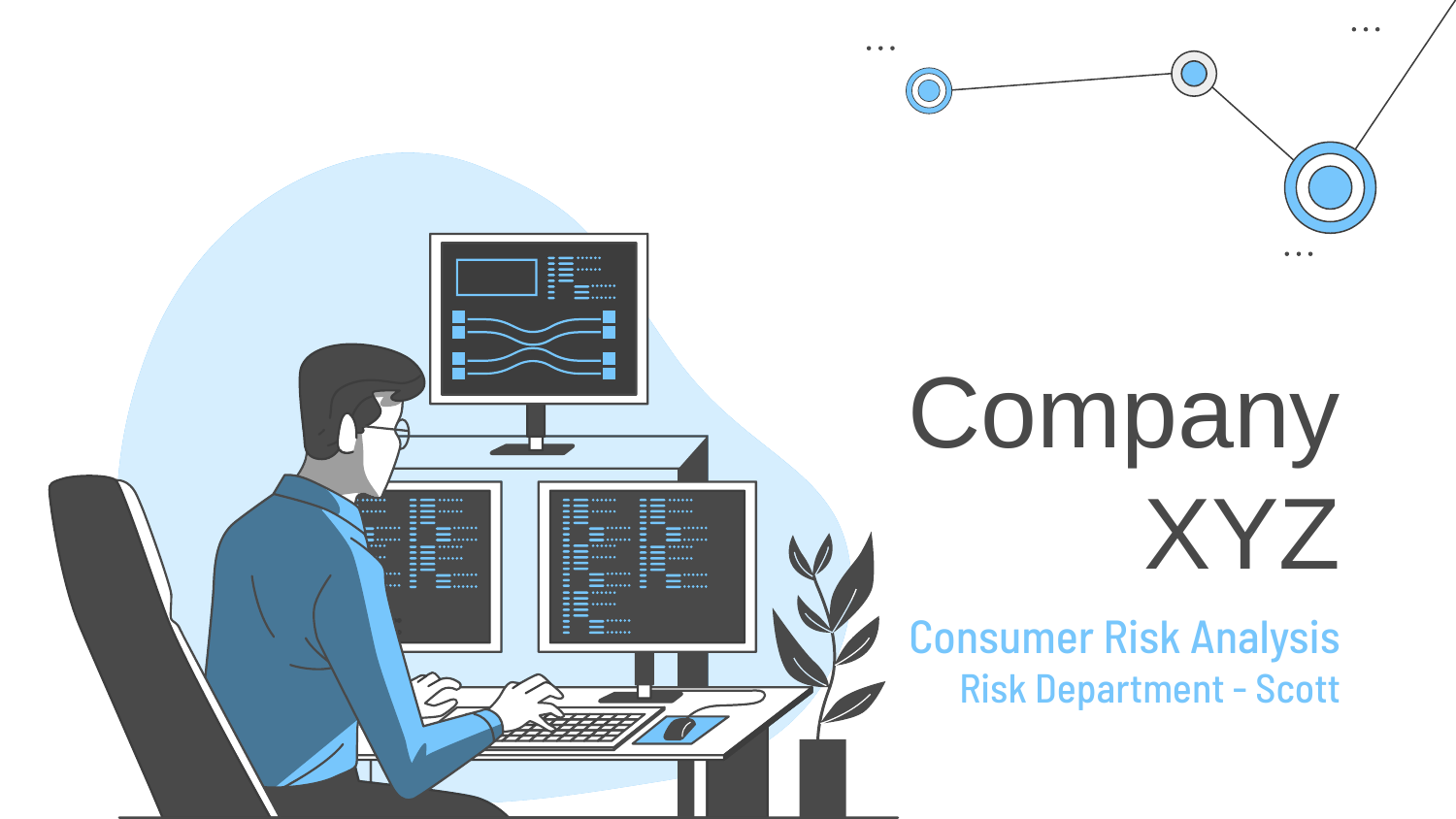

# Company XYZ
Consumer Risk Analysis
Risk Department - Scott